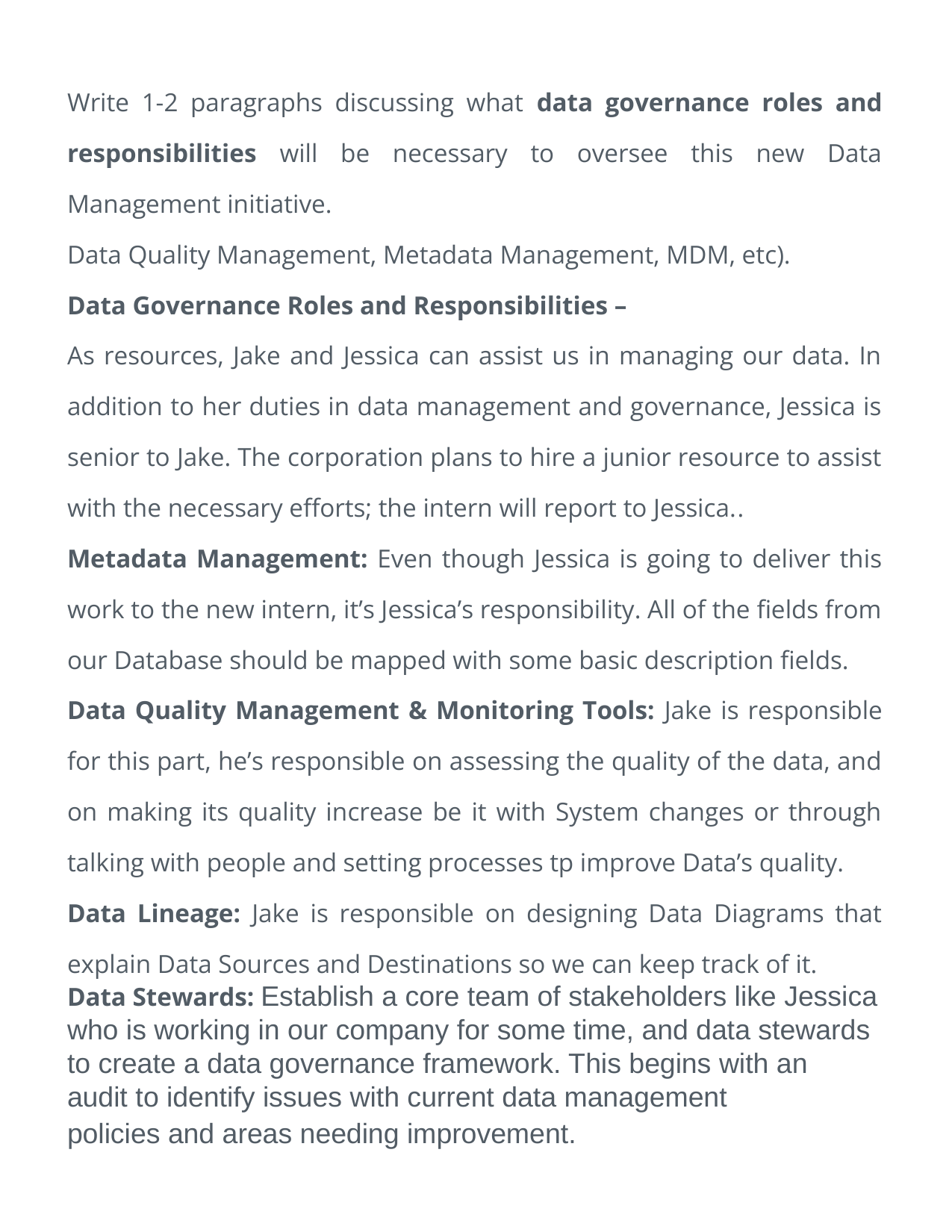

Write 1-2 paragraphs discussing what data governance roles and responsibilities will be necessary to oversee this new Data Management initiative.
Data Quality Management, Metadata Management, MDM, etc).
Data Governance Roles and Responsibilities –
As resources, Jake and Jessica can assist us in managing our data. In addition to her duties in data management and governance, Jessica is senior to Jake. The corporation plans to hire a junior resource to assist with the necessary efforts; the intern will report to Jessica..
Metadata Management: Even though Jessica is going to deliver this work to the new intern, it’s Jessica’s responsibility. All of the fields from our Database should be mapped with some basic description fields.
Data Quality Management & Monitoring Tools: Jake is responsible for this part, he’s responsible on assessing the quality of the data, and on making its quality increase be it with System changes or through talking with people and setting processes tp improve Data’s quality.
Data Lineage: Jake is responsible on designing Data Diagrams that explain Data Sources and Destinations so we can keep track of it.
Data Stewards: Establish a core team of stakeholders like Jessica who is working in our company for some time, and data stewards
to create a data governance framework. This begins with an
audit to identify issues with current data management
policies and areas needing improvement.